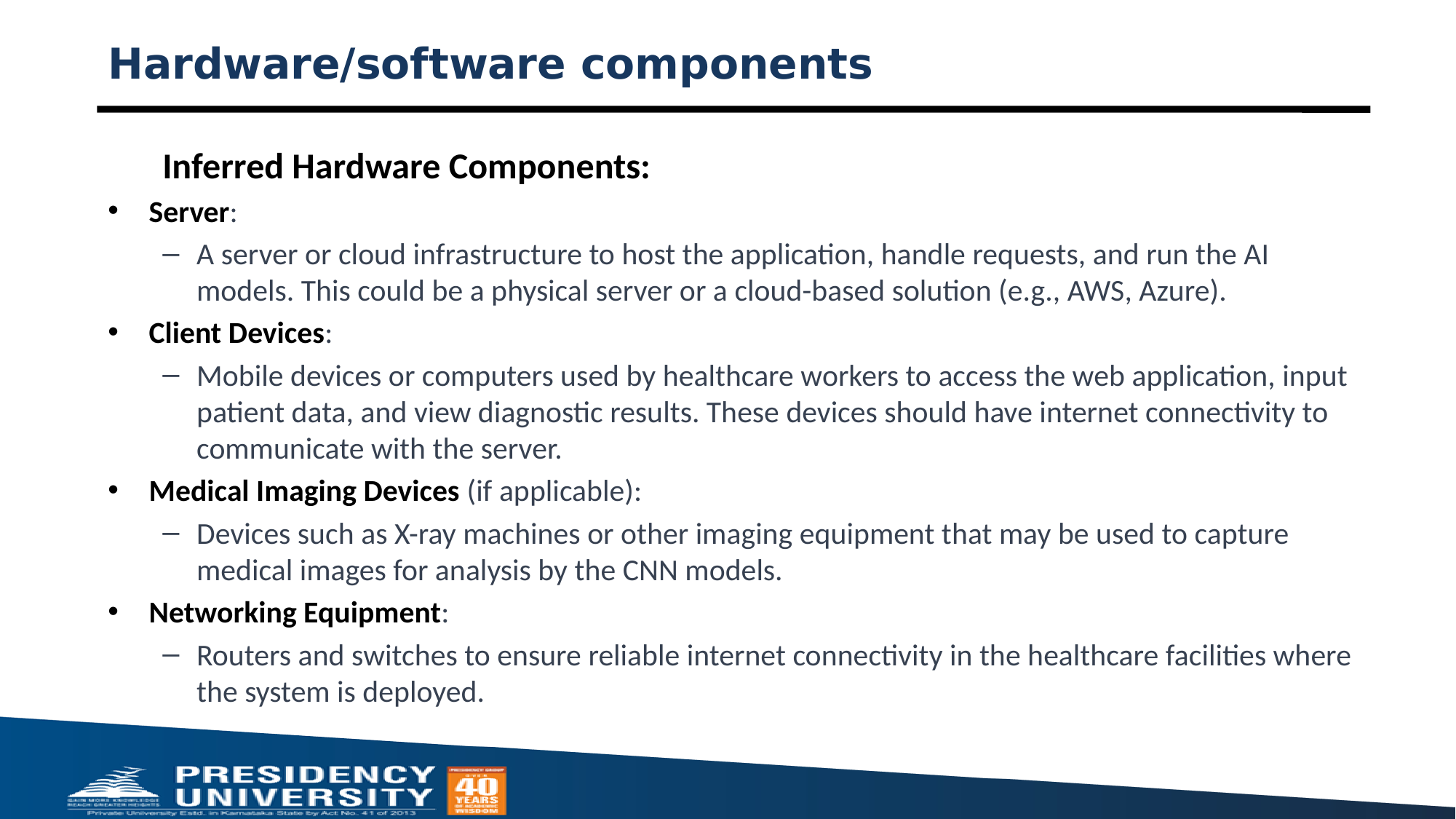

# Hardware/software components
Inferred Hardware Components:
Server:
A server or cloud infrastructure to host the application, handle requests, and run the AI models. This could be a physical server or a cloud-based solution (e.g., AWS, Azure).
Client Devices:
Mobile devices or computers used by healthcare workers to access the web application, input patient data, and view diagnostic results. These devices should have internet connectivity to communicate with the server.
Medical Imaging Devices (if applicable):
Devices such as X-ray machines or other imaging equipment that may be used to capture medical images for analysis by the CNN models.
Networking Equipment:
Routers and switches to ensure reliable internet connectivity in the healthcare facilities where the system is deployed.